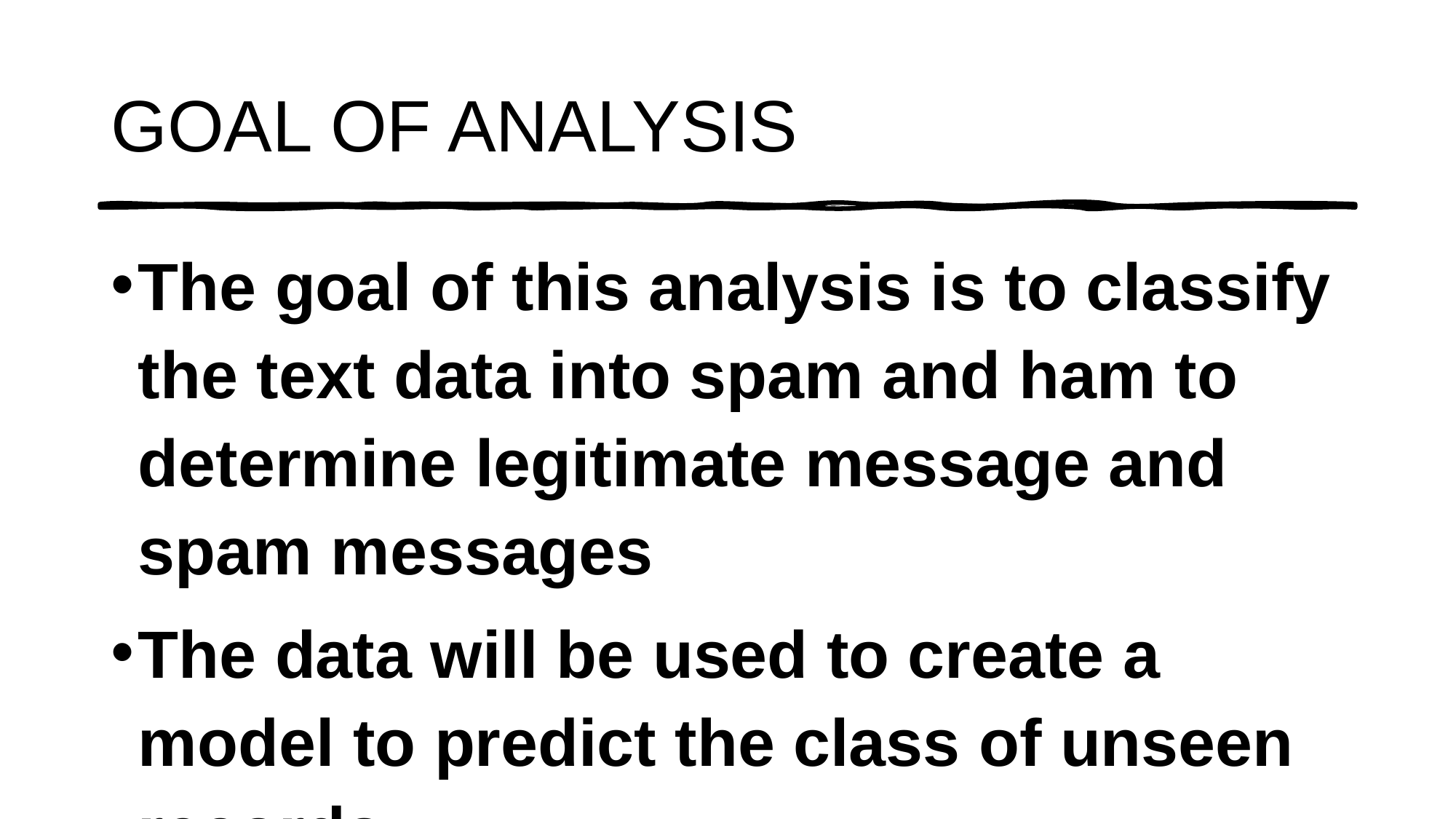

# GOAL OF ANALYSIS
The goal of this analysis is to classify the text data into spam and ham to determine legitimate message and spam messages
The data will be used to create a model to predict the class of unseen records